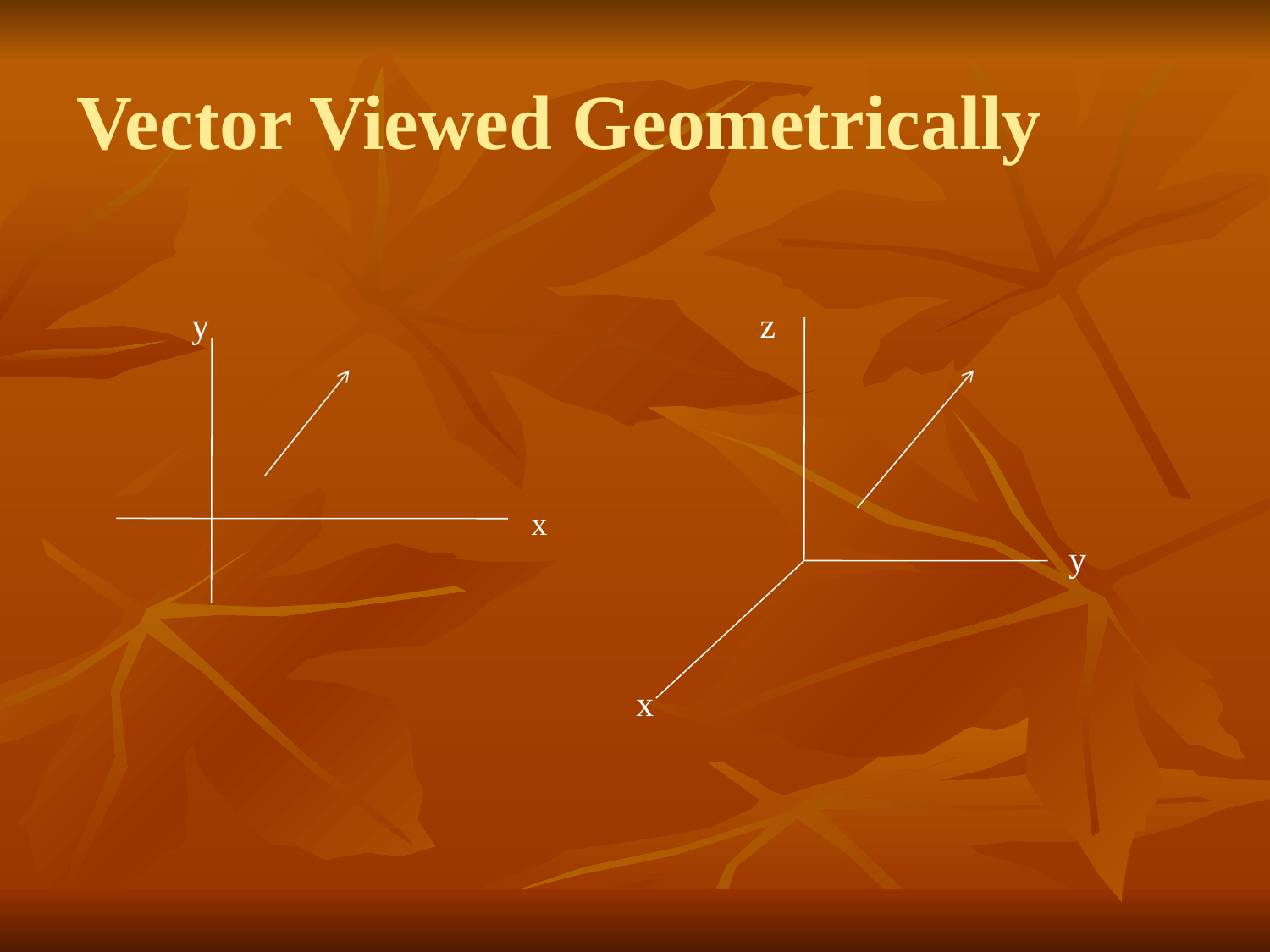

# Vector Viewed Geometrically

             y                                                              z

                                                                      y

                                                               x

x